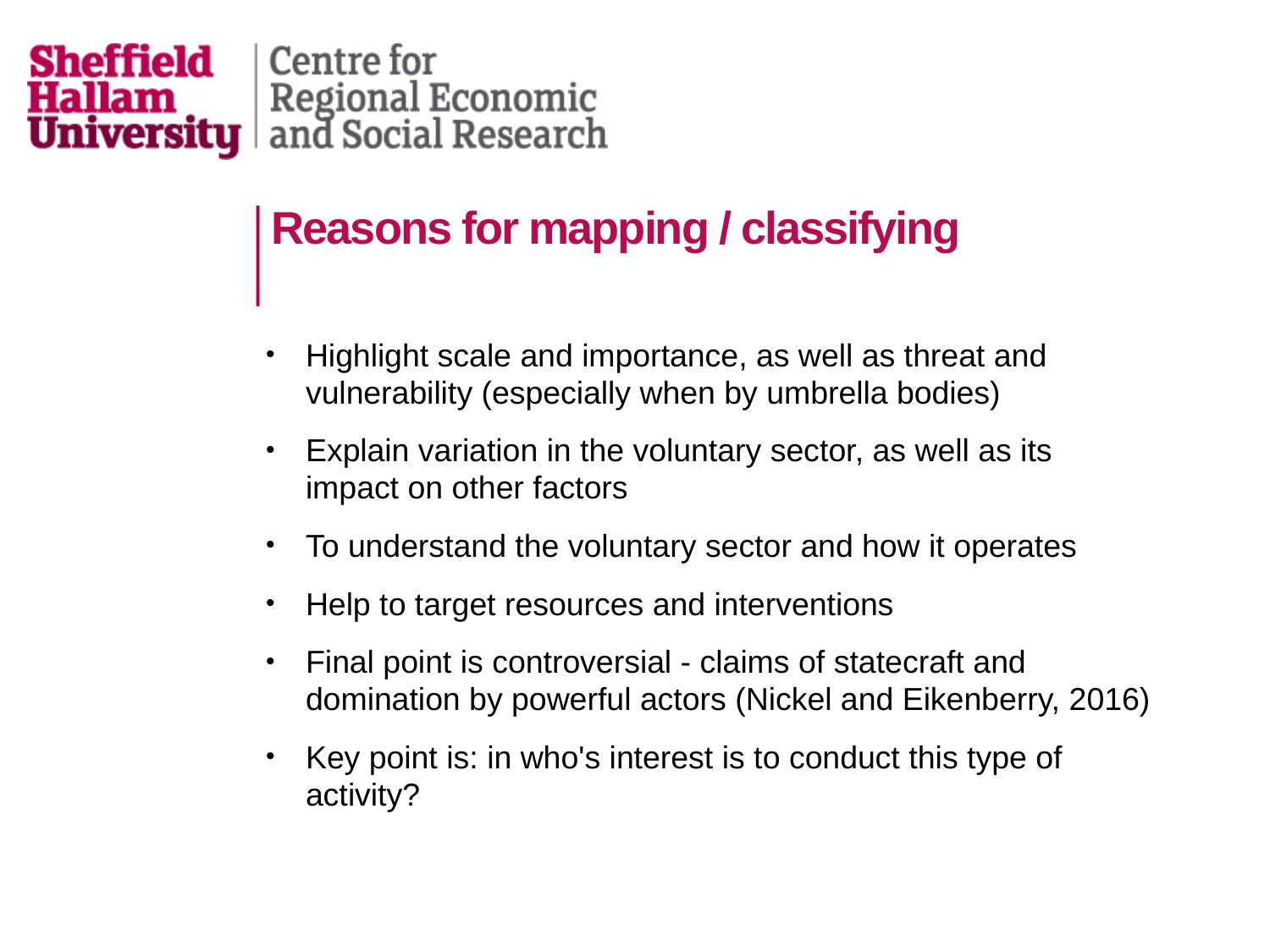

# Reasons for mapping / classifying
Highlight scale and importance, as well as threat and vulnerability (especially when by umbrella bodies)
Explain variation in the voluntary sector, as well as its impact on other factors
To understand the voluntary sector and how it operates
Help to target resources and interventions
Final point is controversial - claims of statecraft and domination by powerful actors (Nickel and Eikenberry, 2016)
Key point is: in who's interest is to conduct this type of activity?